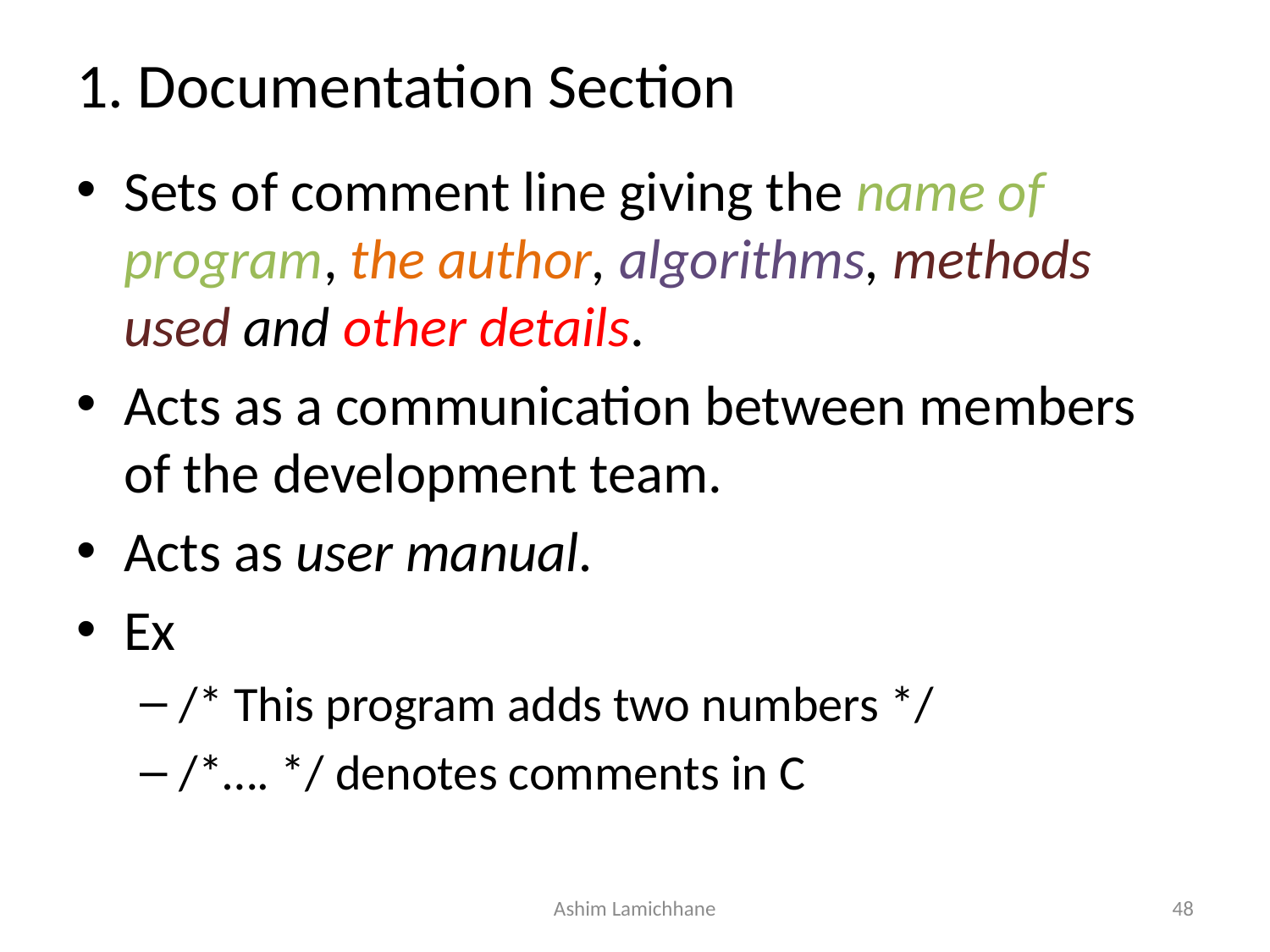

# 1. Documentation Section
Sets of comment line giving the name of program, the author, algorithms, methods used and other details.
Acts as a communication between members of the development team.
Acts as user manual.
Ex
/* This program adds two numbers */
/*…. */ denotes comments in C
Ashim Lamichhane
48